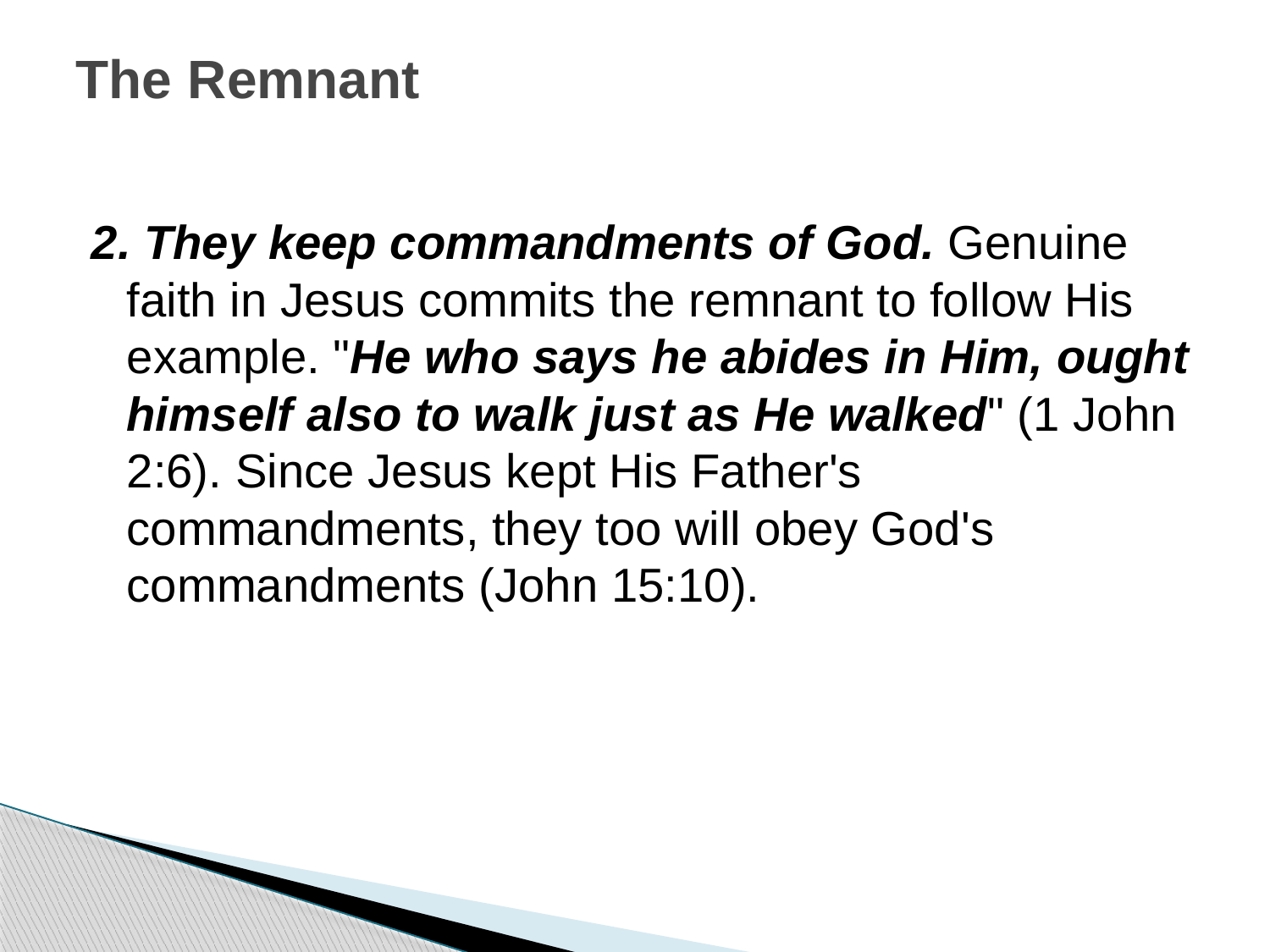

# The Remnant
2. They keep commandments of God. Genuine faith in Jesus commits the remnant to follow His example. "He who says he abides in Him, ought himself also to walk just as He walked" (1 John 2:6). Since Jesus kept His Father's commandments, they too will obey God's commandments (John 15:10).